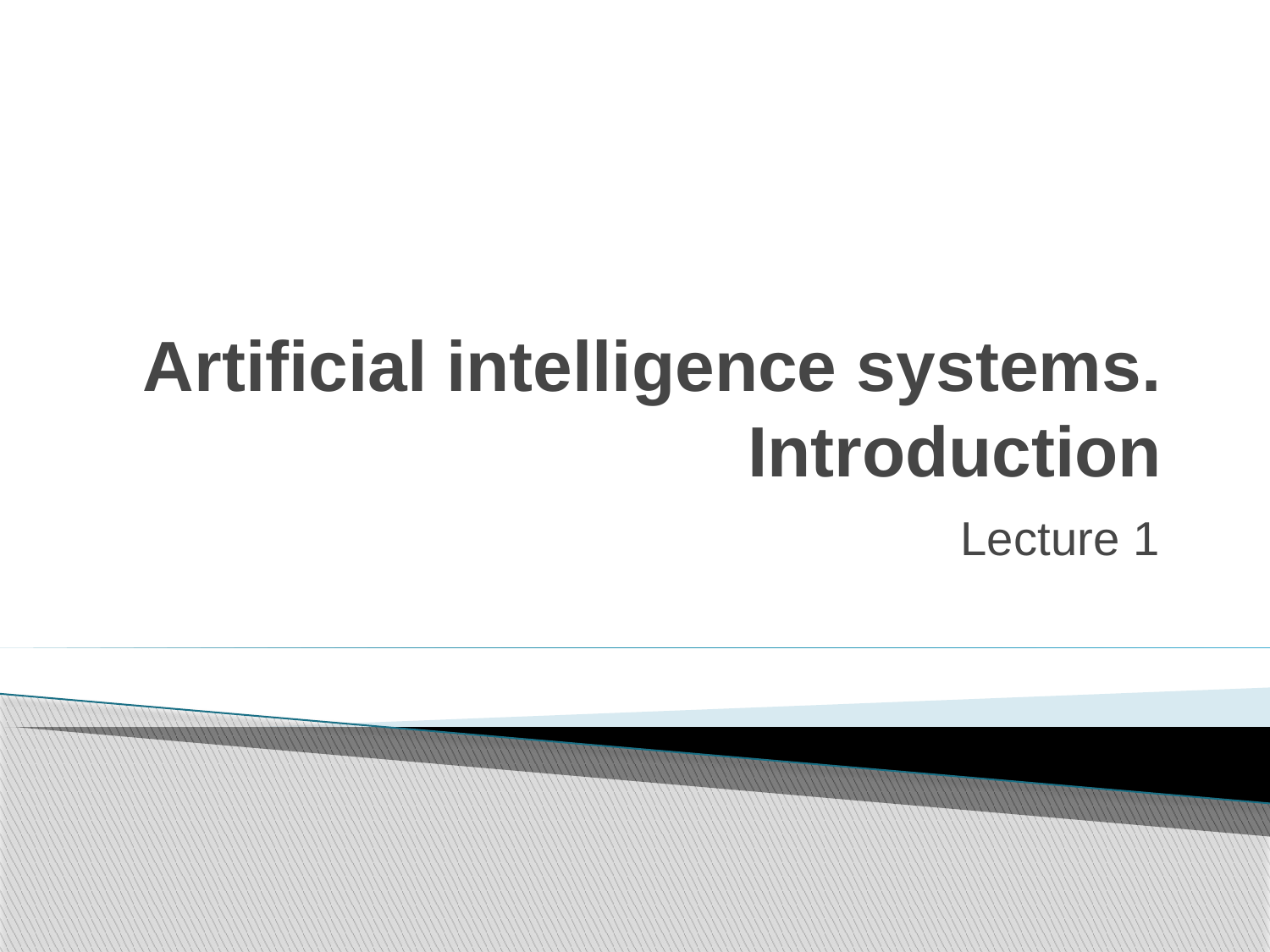

# Artificial intelligence systems. Introduction
Lecture 1